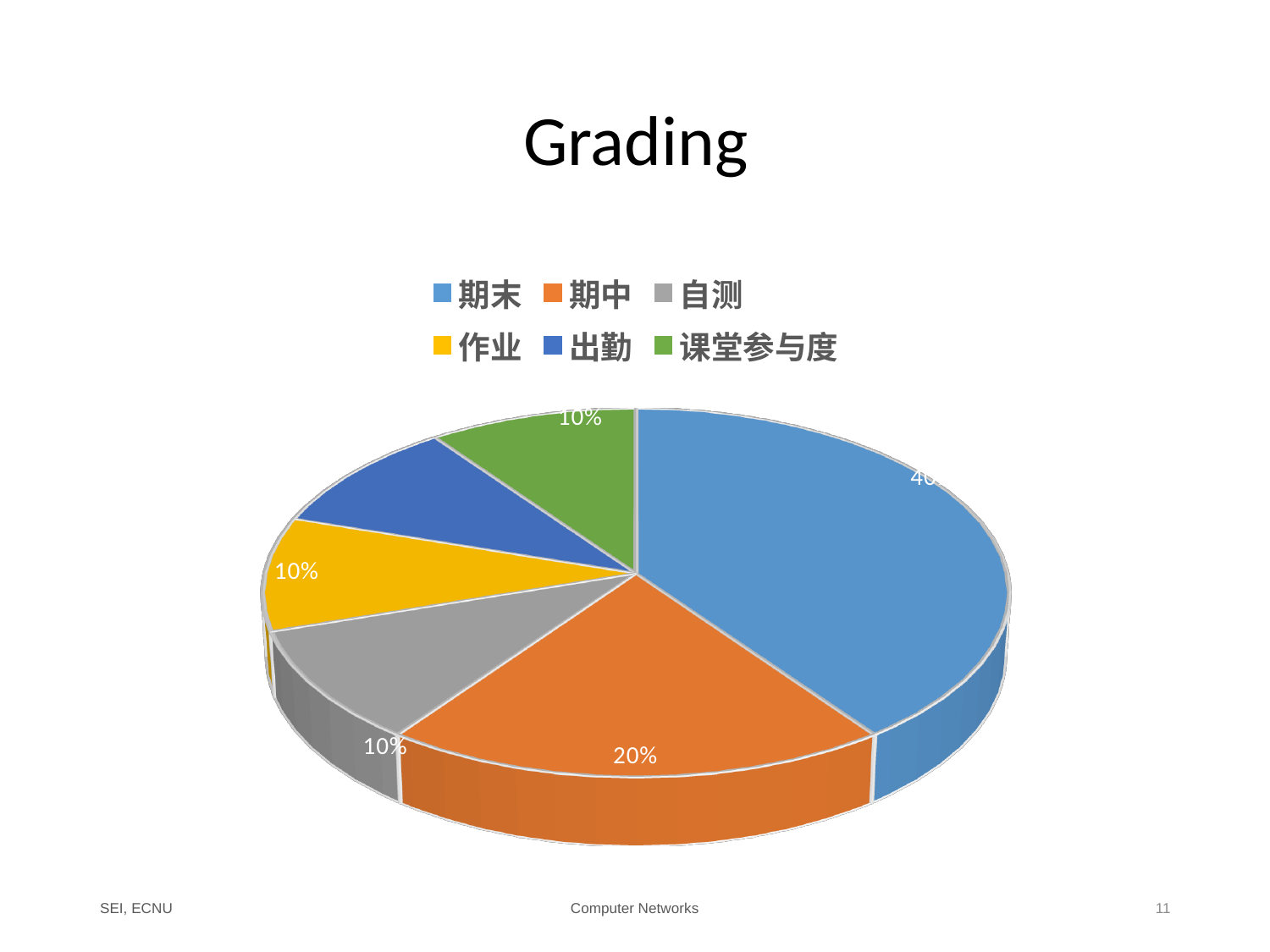

# Grading

[unsupported chart]

SEI, ECNU
Computer Networks
11